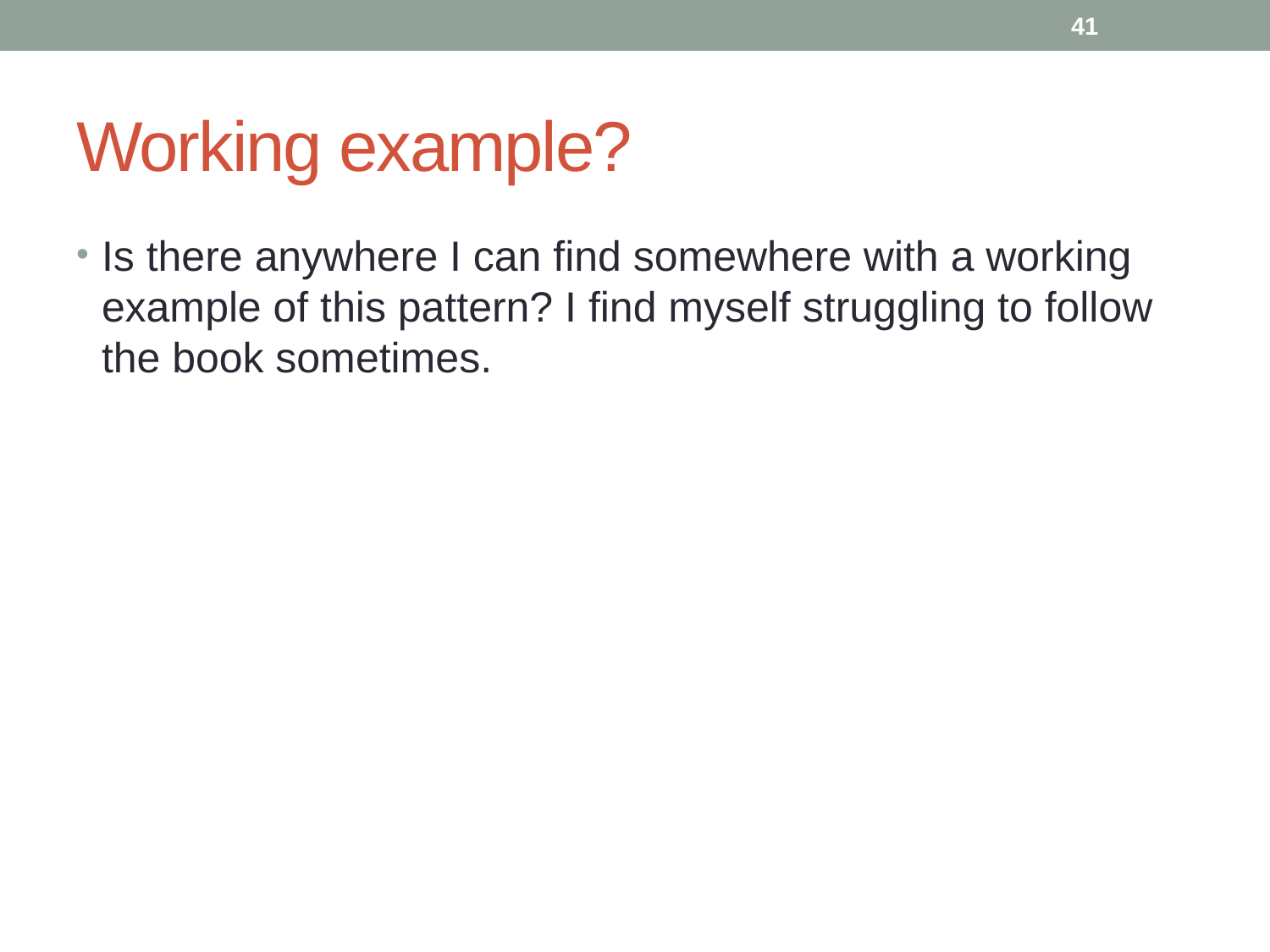

41
# Working example?
Is there anywhere I can find somewhere with a working example of this pattern? I find myself struggling to follow the book sometimes.